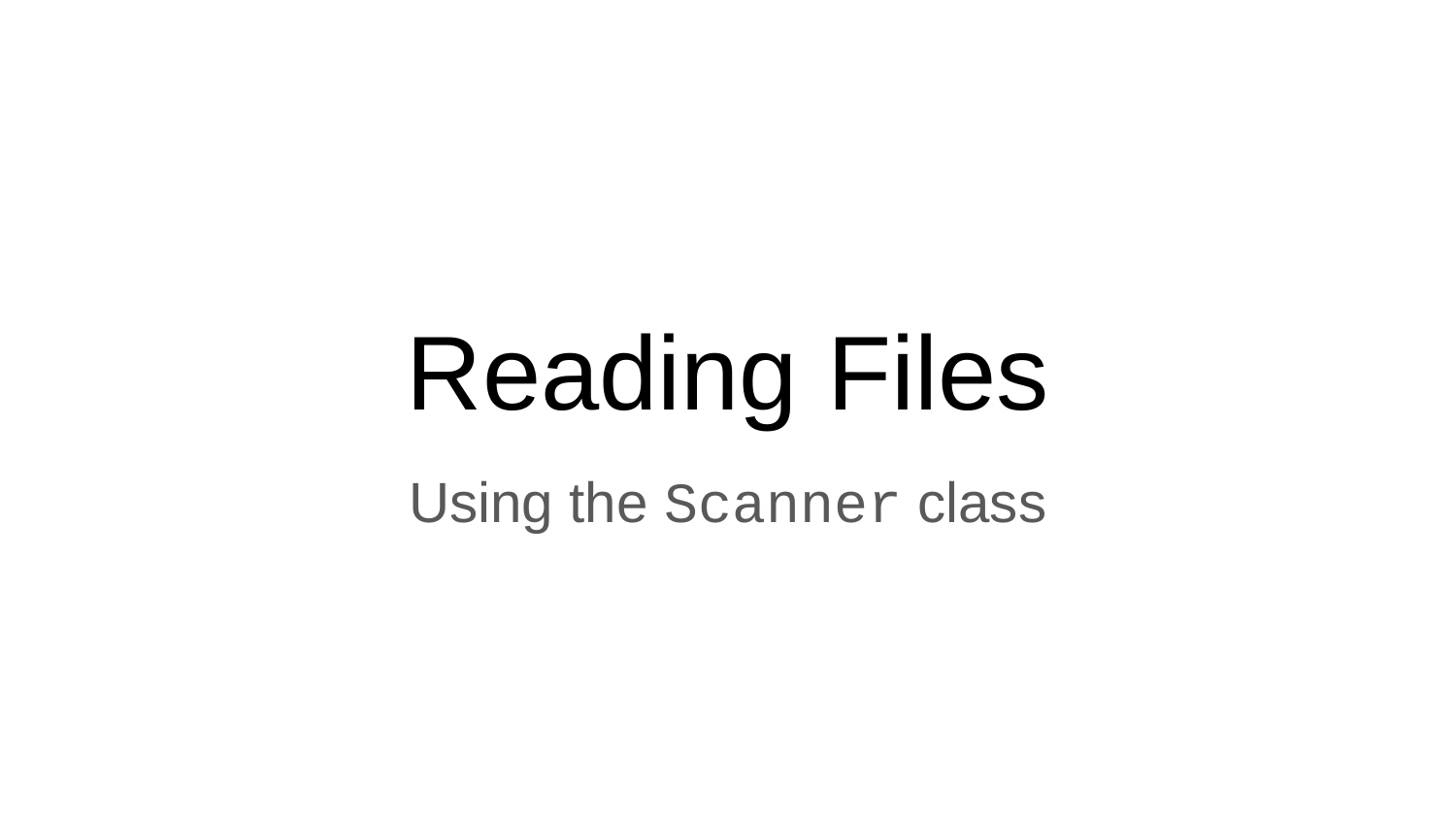

# Reading Files
Using the Scanner class